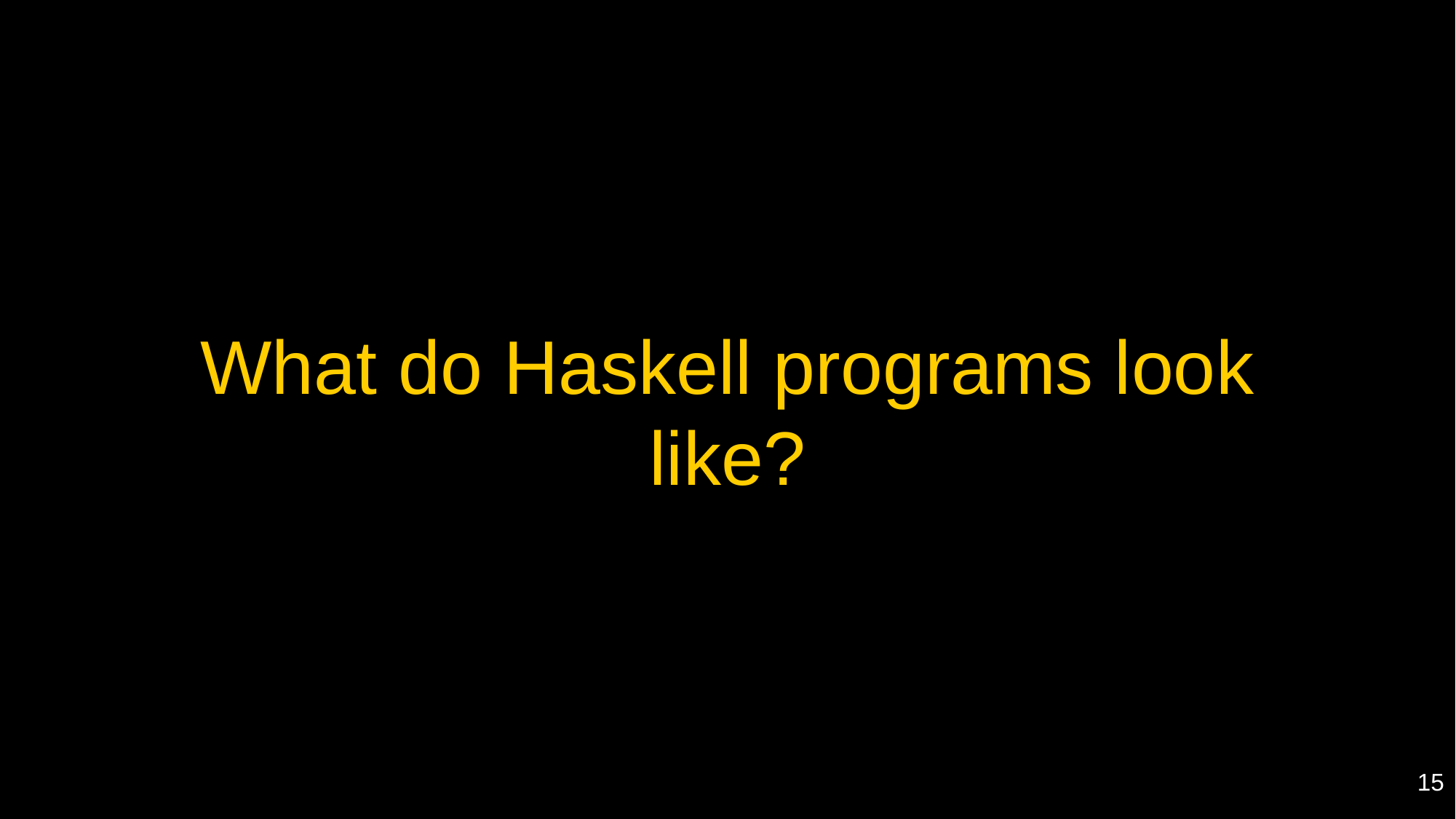

# What do Haskell programs look like?
15